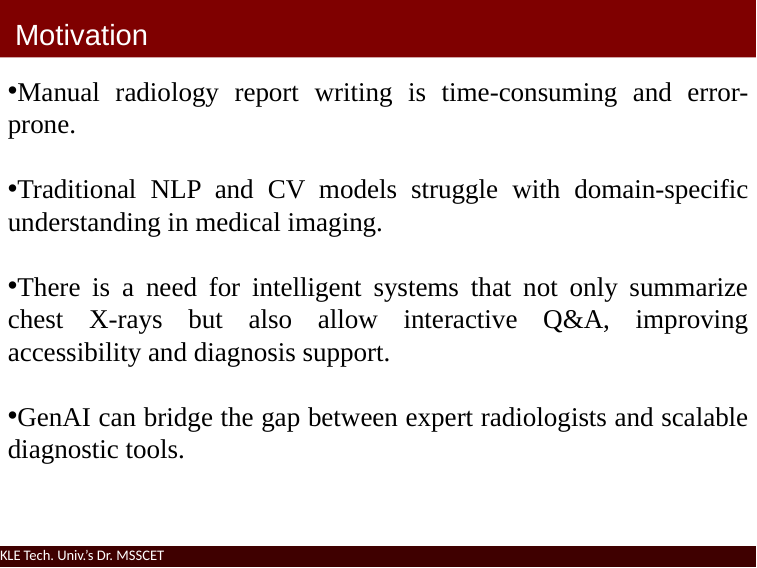

Motivation
# Manual radiology report writing is time-consuming and error-prone.

Traditional NLP and CV models struggle with domain-specific understanding in medical imaging.

There is a need for intelligent systems that not only summarize chest X-rays but also allow interactive Q&A, improving accessibility and diagnosis support.

GenAI can bridge the gap between expert radiologists and scalable diagnostic tools.
KLE Tech. Univ.’s Dr. MSSCET